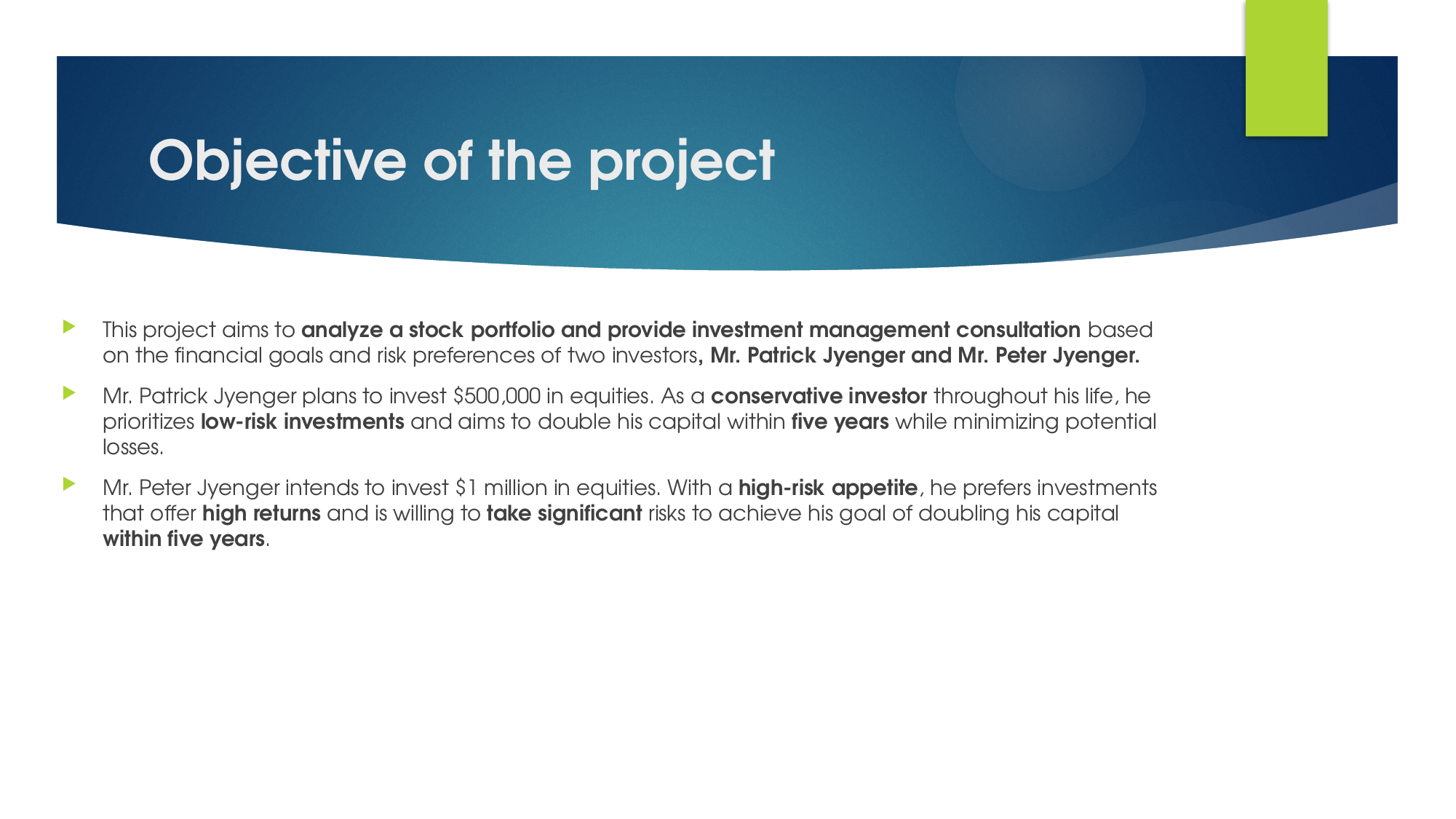

# Objective of the project
This project aims to analyze a stock portfolio and provide investment management consultation based on the financial goals and risk preferences of two investors, Mr. Patrick Jyenger and Mr. Peter Jyenger.
Mr. Patrick Jyenger plans to invest $500,000 in equities. As a conservative investor throughout his life, he prioritizes low-risk investments and aims to double his capital within five years while minimizing potential losses.
Mr. Peter Jyenger intends to invest $1 million in equities. With a high-risk appetite, he prefers investments that offer high returns and is willing to take significant risks to achieve his goal of doubling his capital within five years.